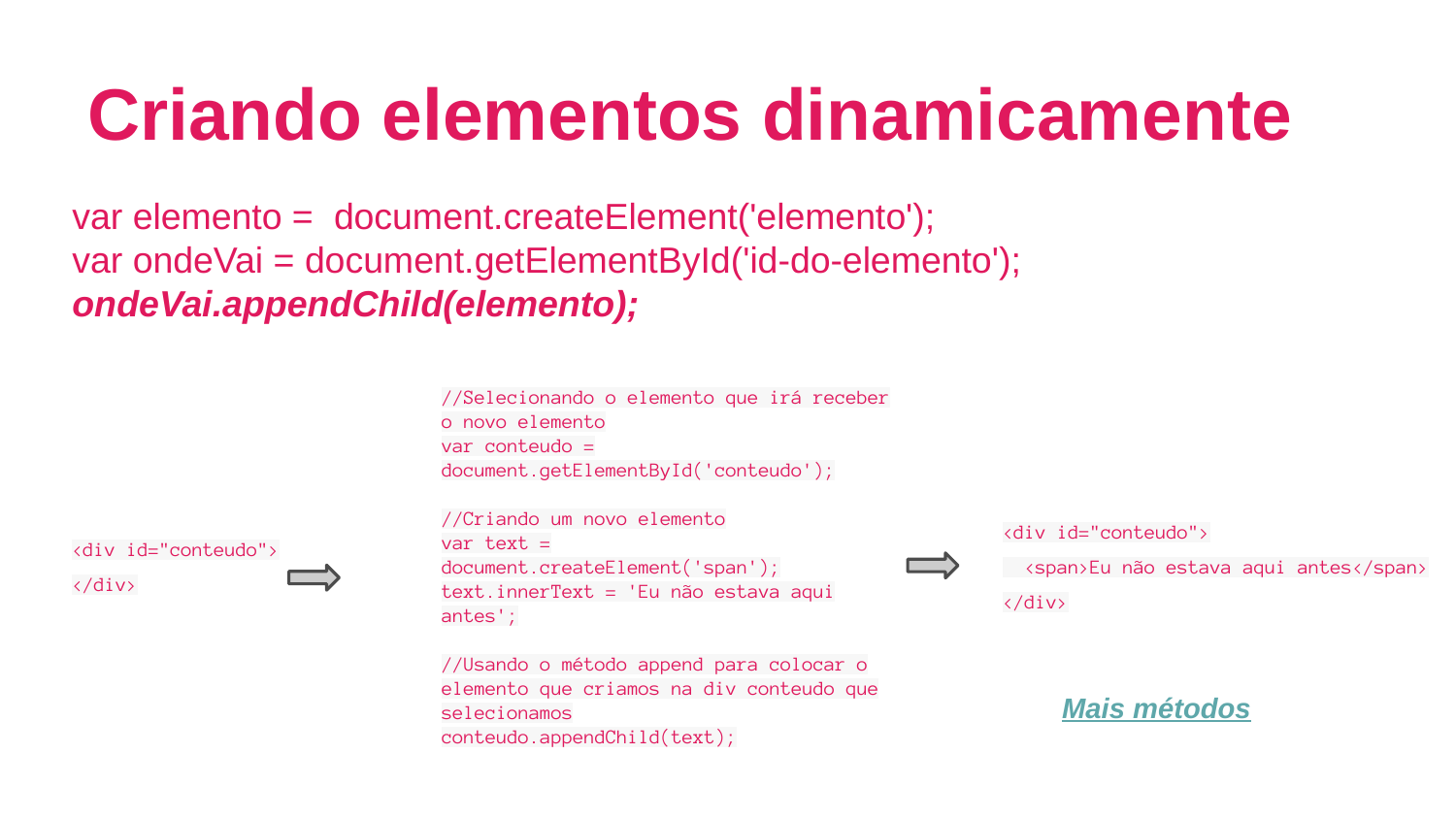

# Criando elementos dinamicamente
var elemento =  document.createElement('elemento');
var ondeVai = document.getElementById('id-do-elemento');
ondeVai.appendChild(elemento);
<div id="conteudo">
  <span>Eu não estava aqui antes</span>
</div>
//Selecionando o elemento que irá receber o novo elemento
var conteudo = document.getElementById('conteudo');
//Criando um novo elemento
var text = document.createElement('span');
text.innerText = 'Eu não estava aqui antes';
//Usando o método append para colocar o elemento que criamos na div conteudo que selecionamos
conteudo.appendChild(text);
<div id="conteudo">
</div>

Mais métodos